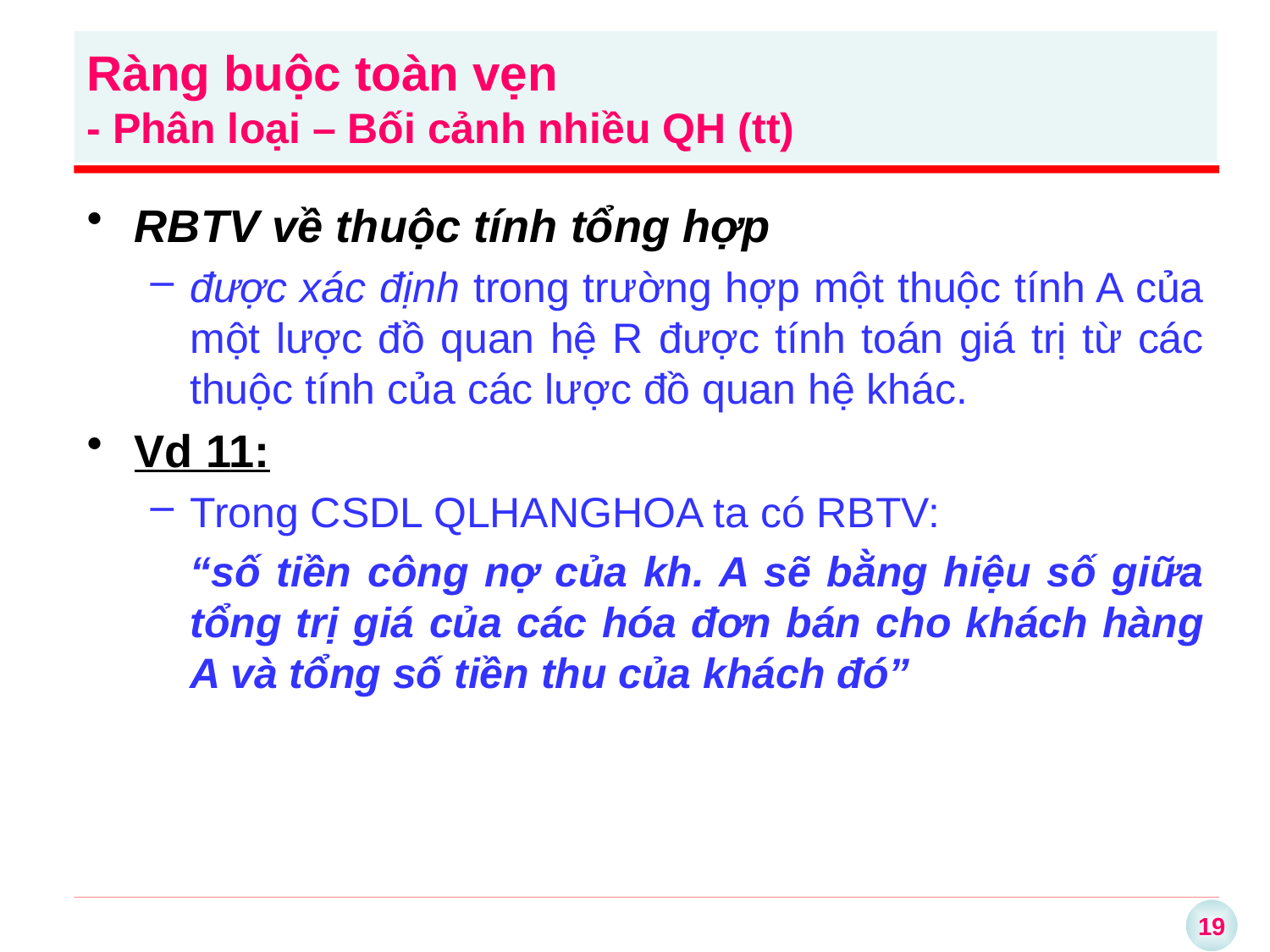

Ràng buộc toàn vẹn
- Phân loại – Bối cảnh nhiều QH (tt)
RBTV về thuộc tính tổng hợp
được xác định trong trường hợp một thuộc tính A của một lược đồ quan hệ R được tính toán giá trị từ các thuộc tính của các lược đồ quan hệ khác.
Vd 11:
Trong CSDL QLHANGHOA ta có RBTV:
	“số tiền công nợ của kh. A sẽ bằng hiệu số giữa tổng trị giá của các hóa đơn bán cho khách hàng A và tổng số tiền thu của khách đó”